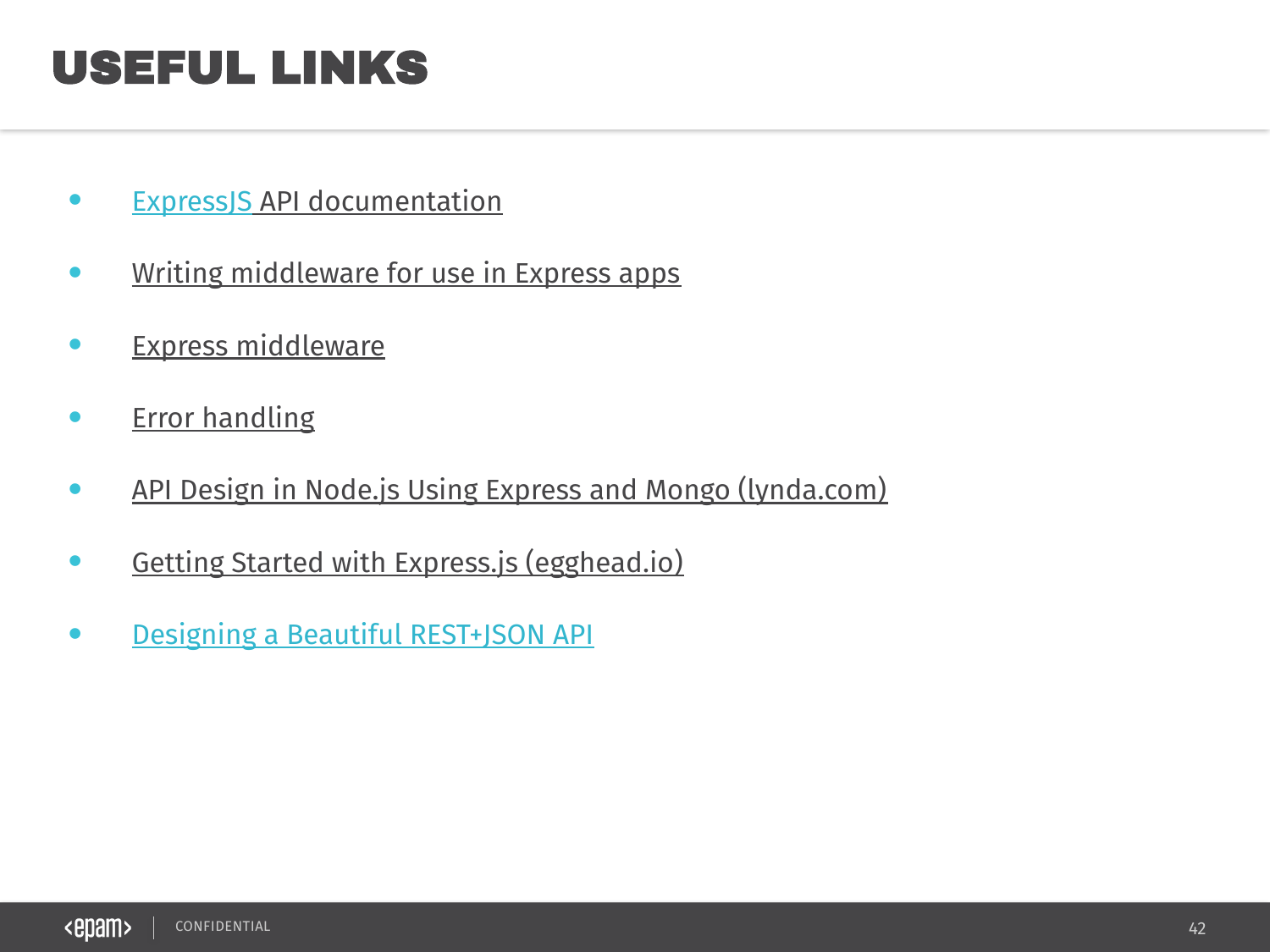

USEFUL LINKS
ExpressJS API documentation
Writing middleware for use in Express apps
Express middleware
Error handling
API Design in Node.js Using Express and Mongo (lynda.com)
Getting Started with Express.js (egghead.io)
Designing a Beautiful REST+JSON API